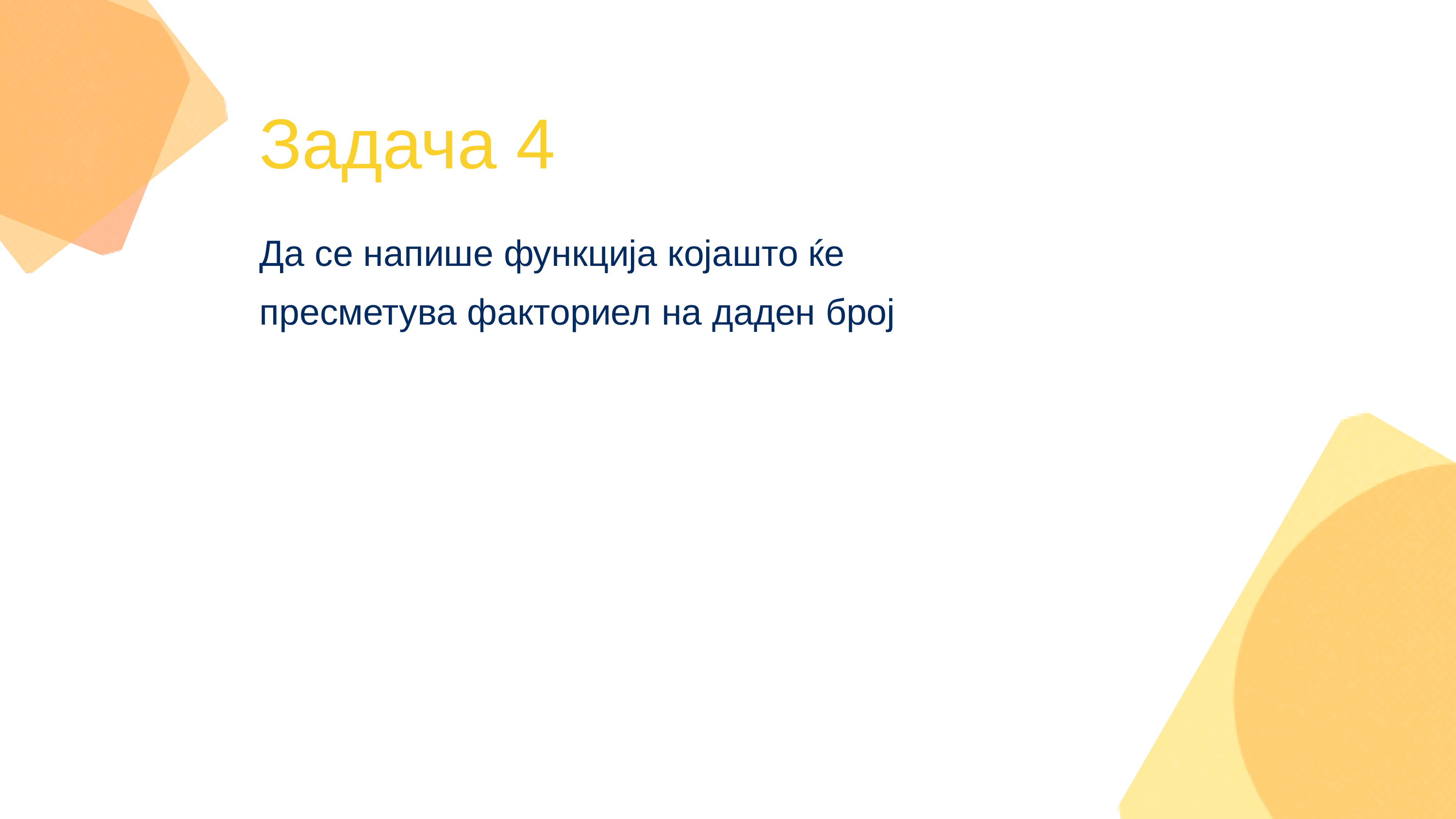

Задача 4
Да се напише функција којашто ќе пресметува факториел на даден број